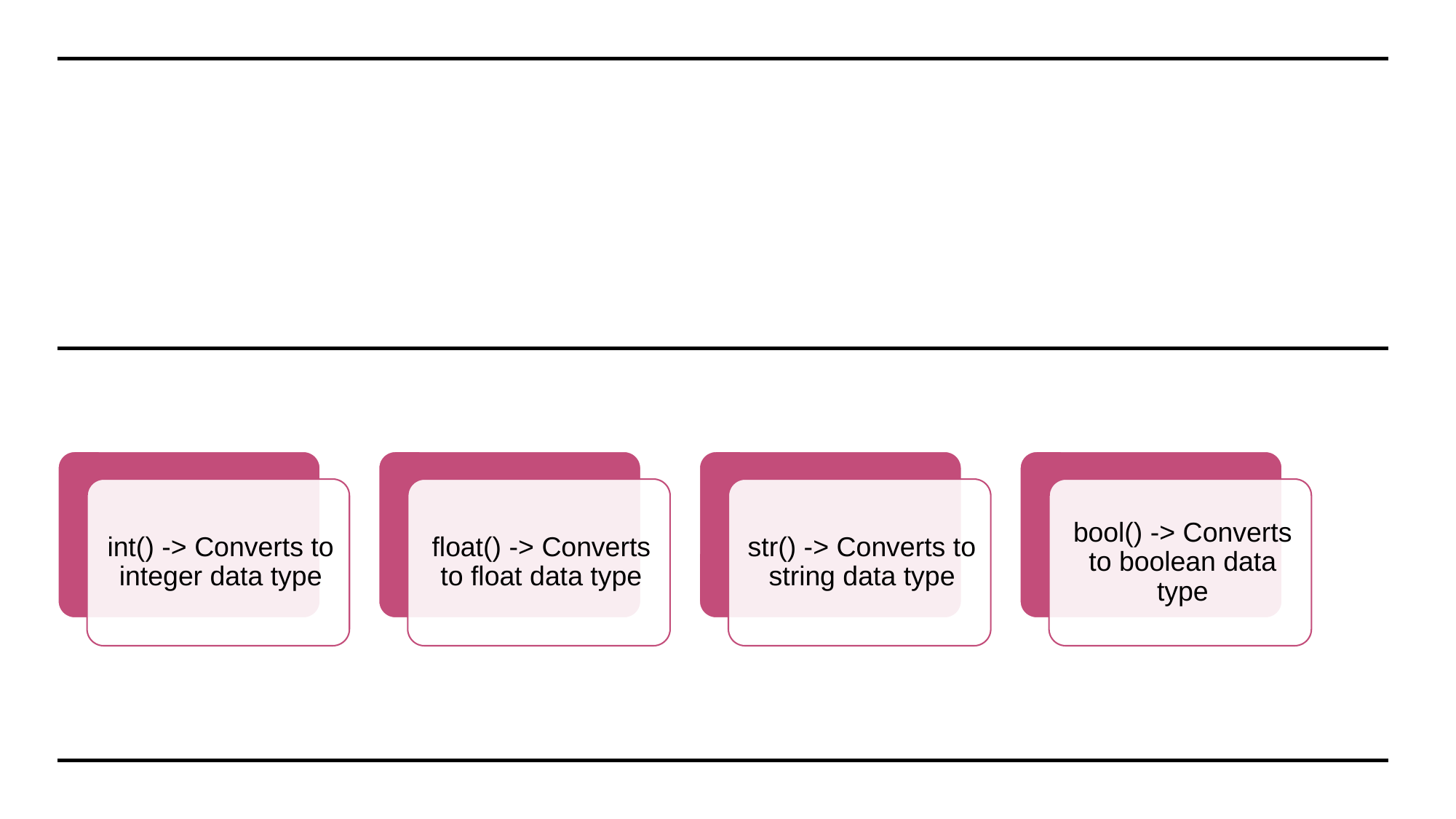

int() -> Converts to integer data type
float() -> Converts to float data type
str() -> Converts to string data type
bool() -> Converts to boolean data type